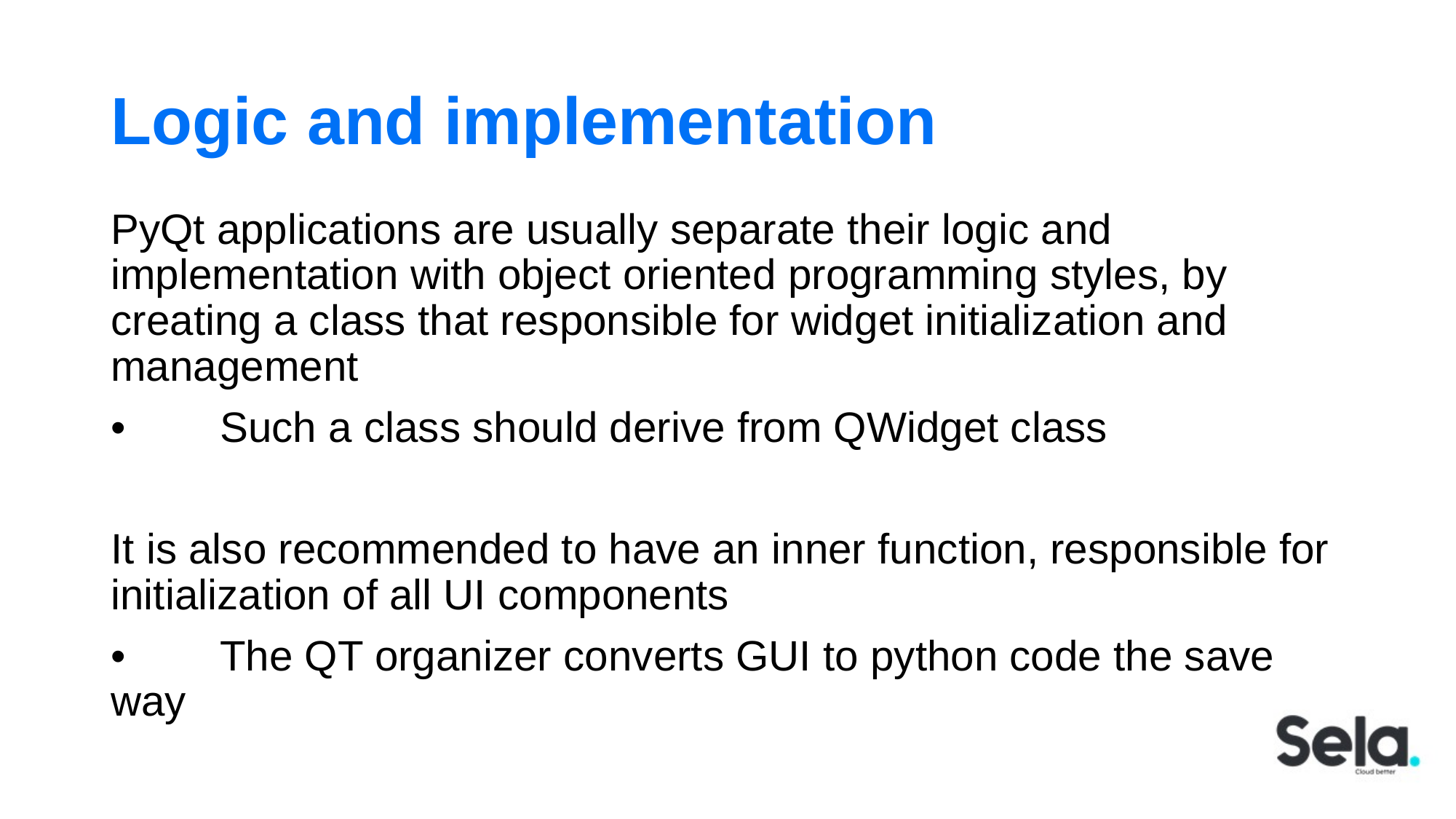

# Logic and implementation
PyQt applications are usually separate their logic and implementation with object oriented programming styles, by creating a class that responsible for widget initialization and management
• 	Such a class should derive from QWidget class

It is also recommended to have an inner function, responsible for initialization of all UI components
• 	The QT organizer converts GUI to python code the save way